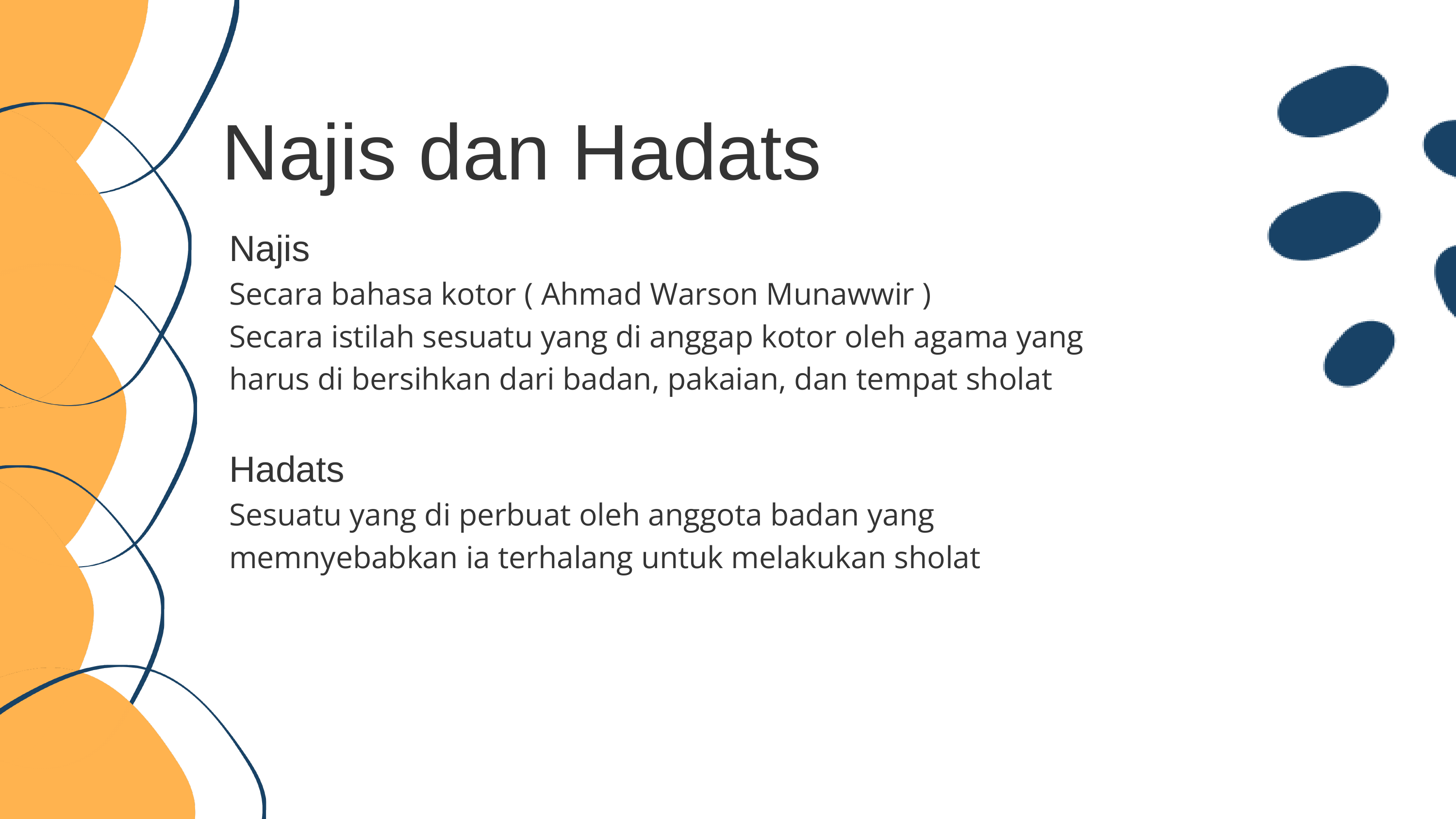

Najis dan Hadats

Najis
Secara bahasa kotor ( Ahmad Warson Munawwir )
Secara istilah sesuatu yang di anggap kotor oleh agama yang harus di bersihkan dari badan, pakaian, dan tempat sholat

Hadats
Sesuatu yang di perbuat oleh anggota badan yang memnyebabkan ia terhalang untuk melakukan sholat